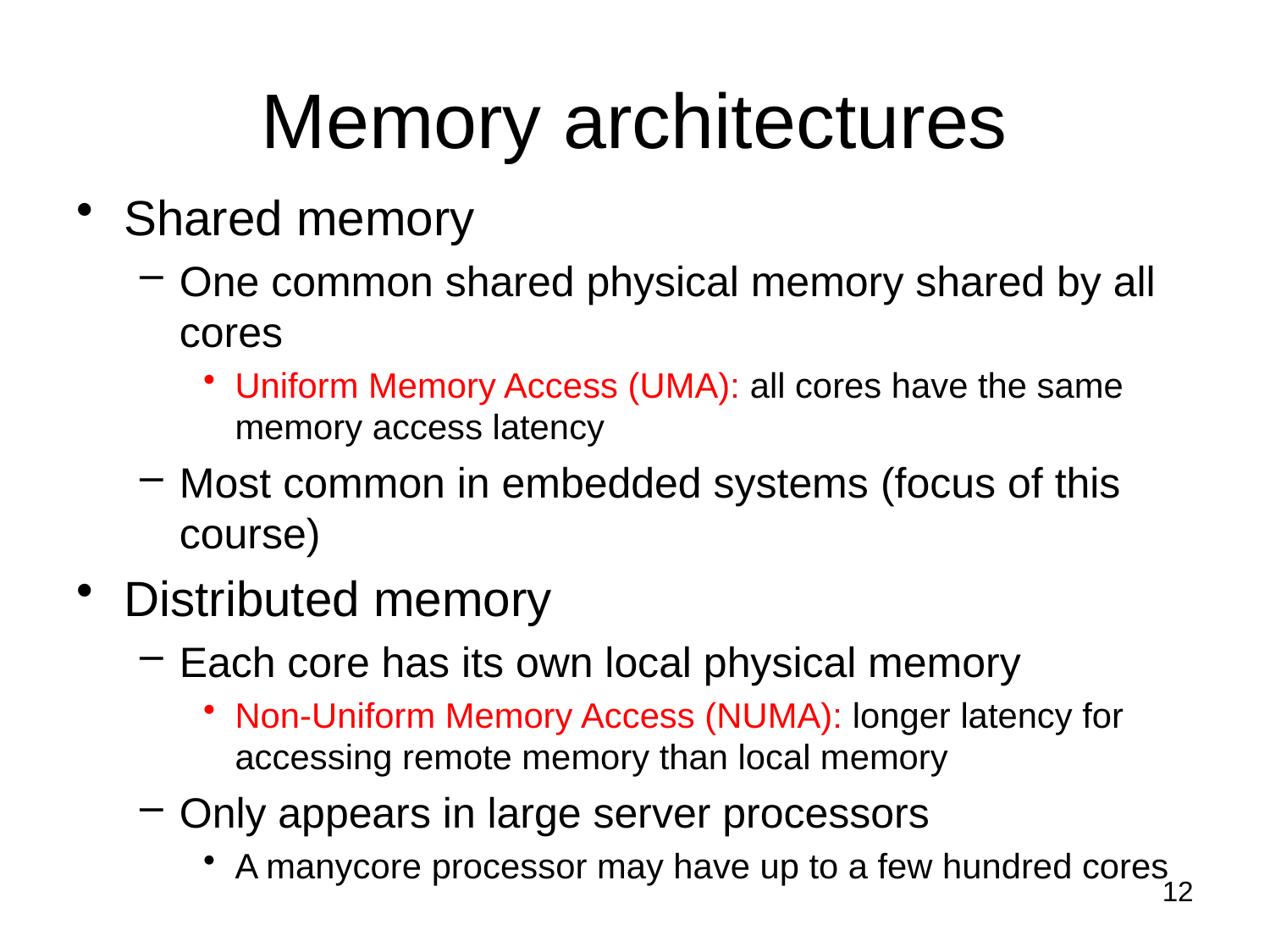

# Memory architectures
Shared memory
One common shared physical memory shared by all cores
Uniform Memory Access (UMA): all cores have the same memory access latency
Most common in embedded systems (focus of this course)
Distributed memory
Each core has its own local physical memory
Non-Uniform Memory Access (NUMA): longer latency for accessing remote memory than local memory
Only appears in large server processors
A manycore processor may have up to a few hundred cores
12